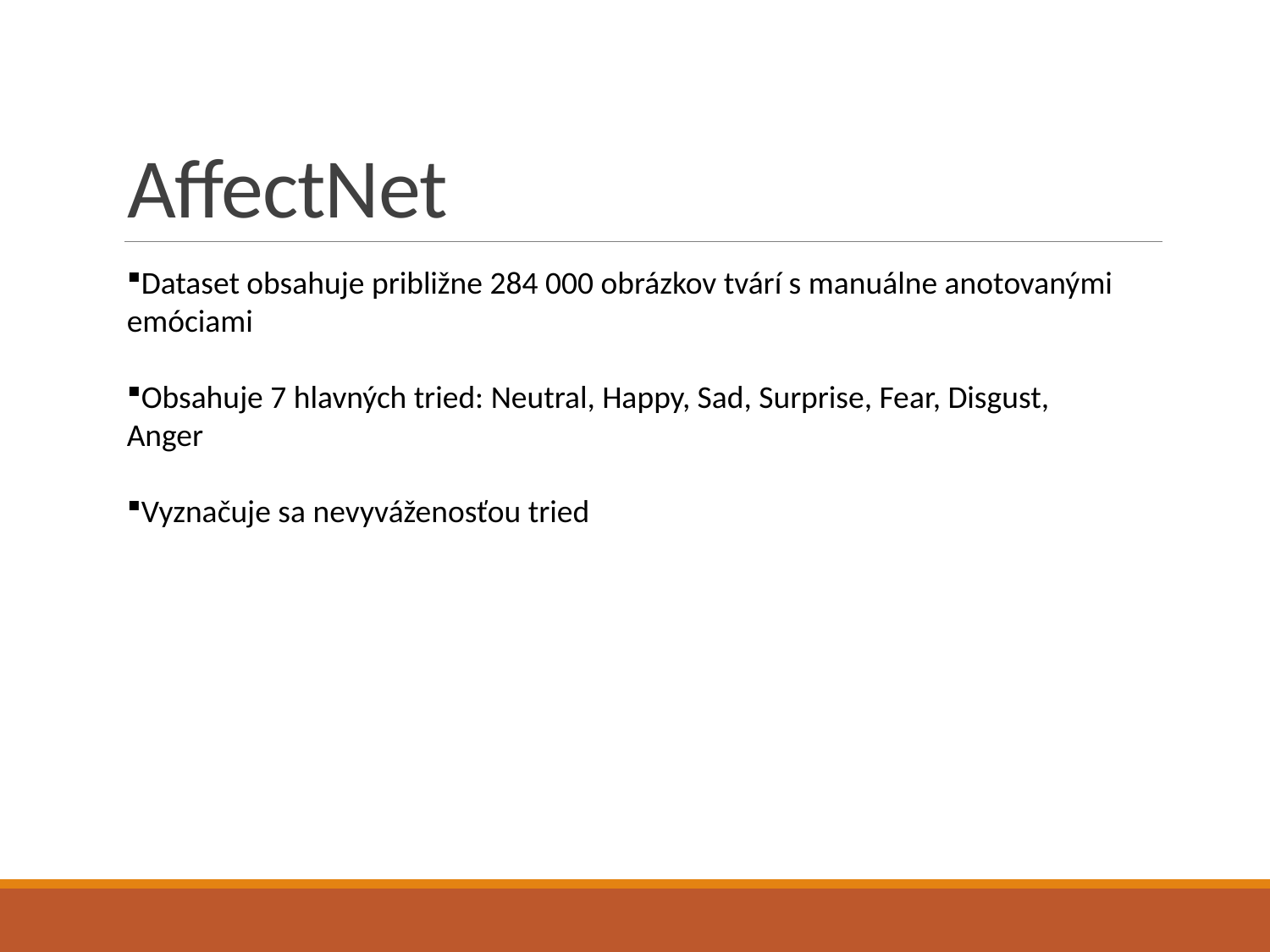

# AffectNet
Dataset obsahuje približne 284 000 obrázkov tvárí s manuálne anotovanými emóciami

Obsahuje 7 hlavných tried: Neutral, Happy, Sad, Surprise, Fear, Disgust, Anger

Vyznačuje sa nevyváženosťou tried